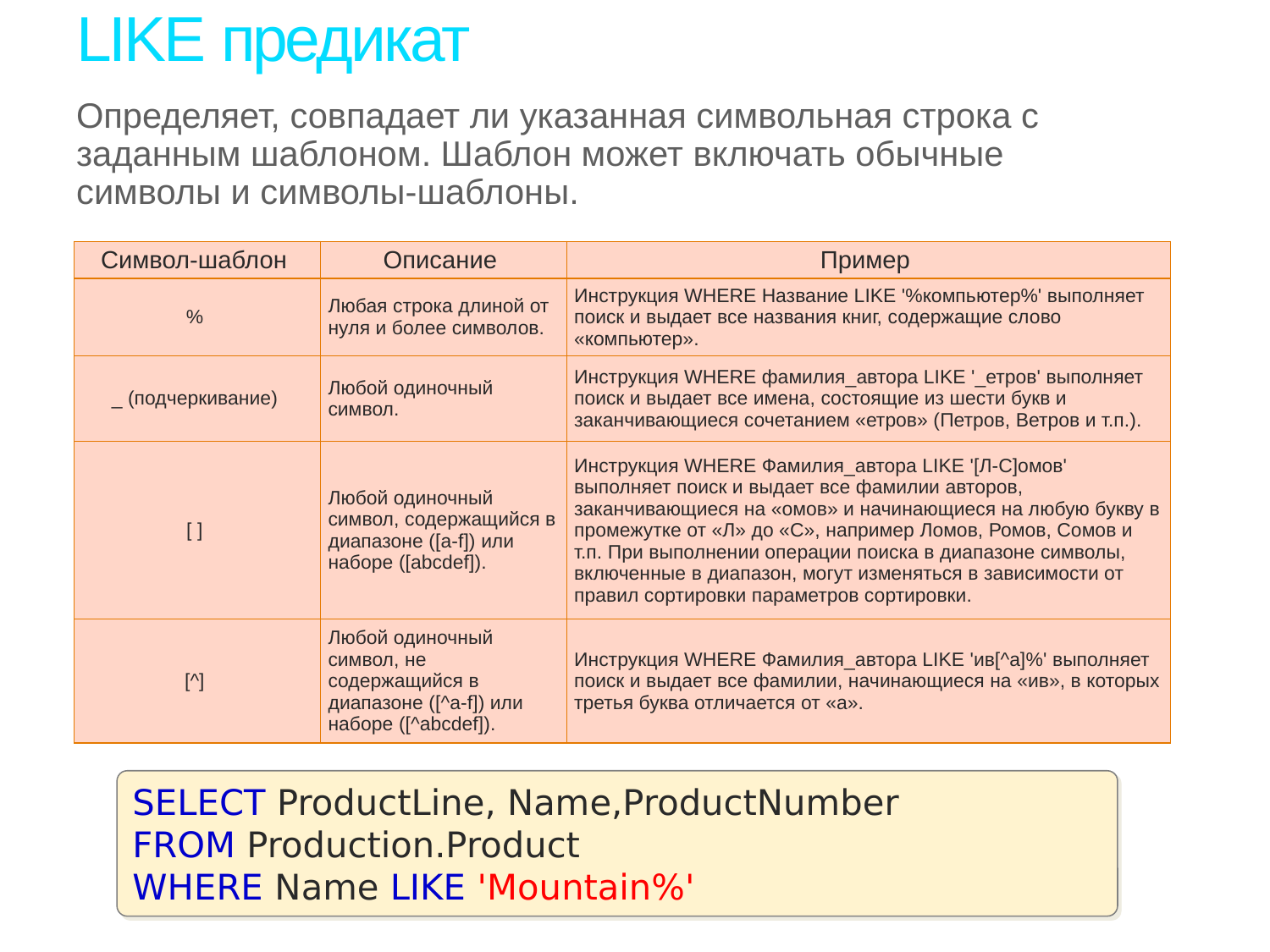

# LIKE предикат
Определяет, совпадает ли указанная символьная строка с заданным шаблоном. Шаблон может включать обычные символы и символы-шаблоны.
| Символ-шаблон | Описание | Пример |
| --- | --- | --- |
| % | Любая строка длиной от нуля и более символов. | Инструкция WHERE Название LIKE '%компьютер%' выполняет поиск и выдает все названия книг, содержащие слово «компьютер». |
| \_ (подчеркивание) | Любой одиночный символ. | Инструкция WHERE фамилия\_автора LIKE '\_етров' выполняет поиск и выдает все имена, состоящие из шести букв и заканчивающиеся сочетанием «етров» (Петров, Ветров и т.п.). |
| [ ] | Любой одиночный символ, содержащийся в диапазоне ([a-f]) или наборе ([abcdef]). | Инструкция WHERE Фамилия\_автора LIKE '[Л-С]омов' выполняет поиск и выдает все фамилии авторов, заканчивающиеся на «омов» и начинающиеся на любую букву в промежутке от «Л» до «С», например Ломов, Ромов, Сомов и т.п. При выполнении операции поиска в диапазоне символы, включенные в диапазон, могут изменяться в зависимости от правил сортировки параметров сортировки. |
| [^] | Любой одиночный символ, не содержащийся в диапазоне ([^a-f]) или наборе ([^abcdef]). | Инструкция WHERE Фамилия\_автора LIKE 'ив[^а]%' выполняет поиск и выдает все фамилии, начинающиеся на «ив», в которых третья буква отличается от «а». |
SELECT ProductLine, Name,ProductNumber
FROM Production.Product
WHERE Name LIKE 'Mountain%'